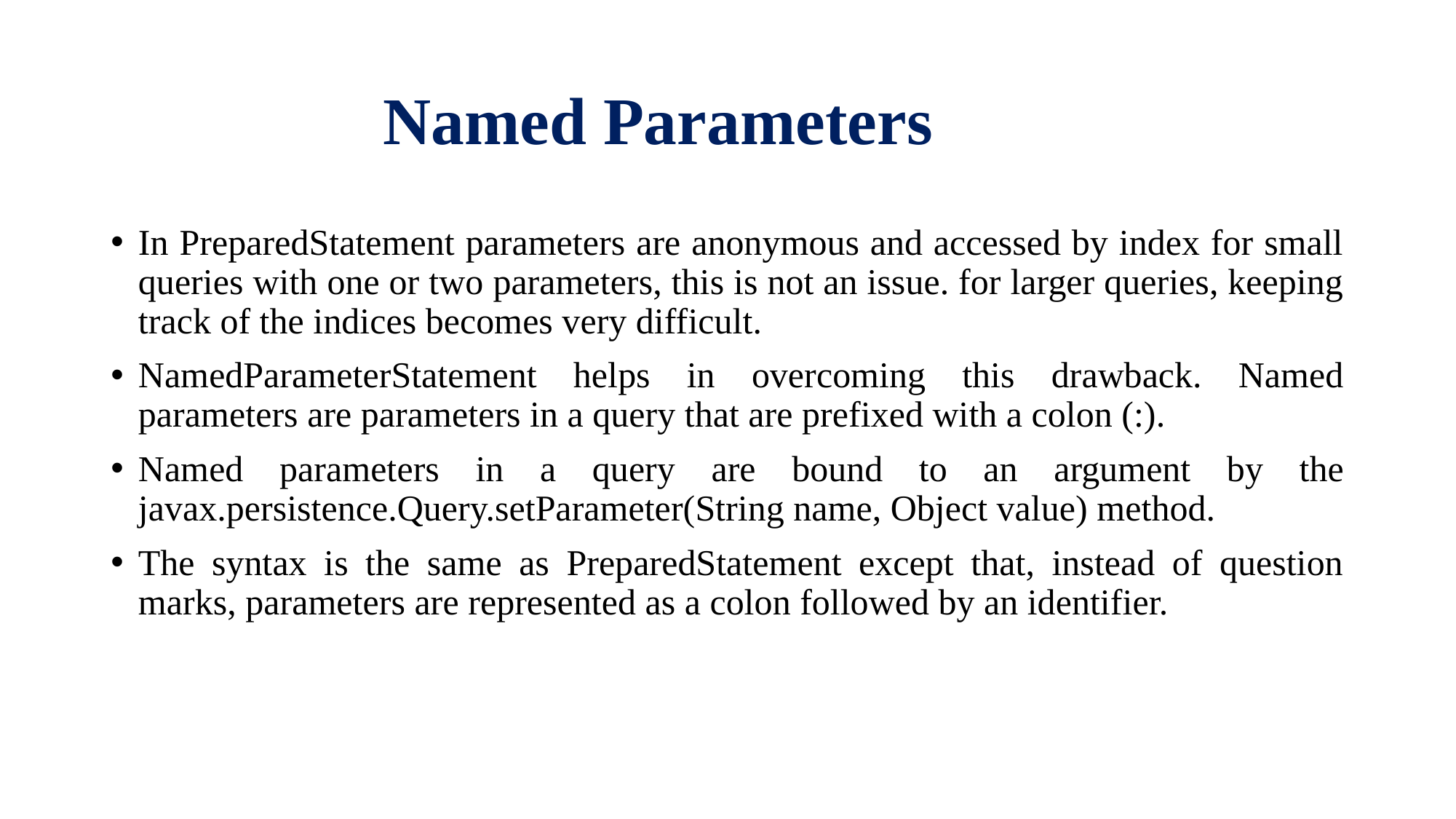

# Named Parameters
In PreparedStatement parameters are anonymous and accessed by index for small queries with one or two parameters, this is not an issue. for larger queries, keeping track of the indices becomes very difficult.
NamedParameterStatement helps in overcoming this drawback. Named parameters are parameters in a query that are prefixed with a colon (:).
Named parameters in a query are bound to an argument by the javax.persistence.Query.setParameter(String name, Object value) method.
The syntax is the same as PreparedStatement except that, instead of question marks, parameters are represented as a colon followed by an identifier.